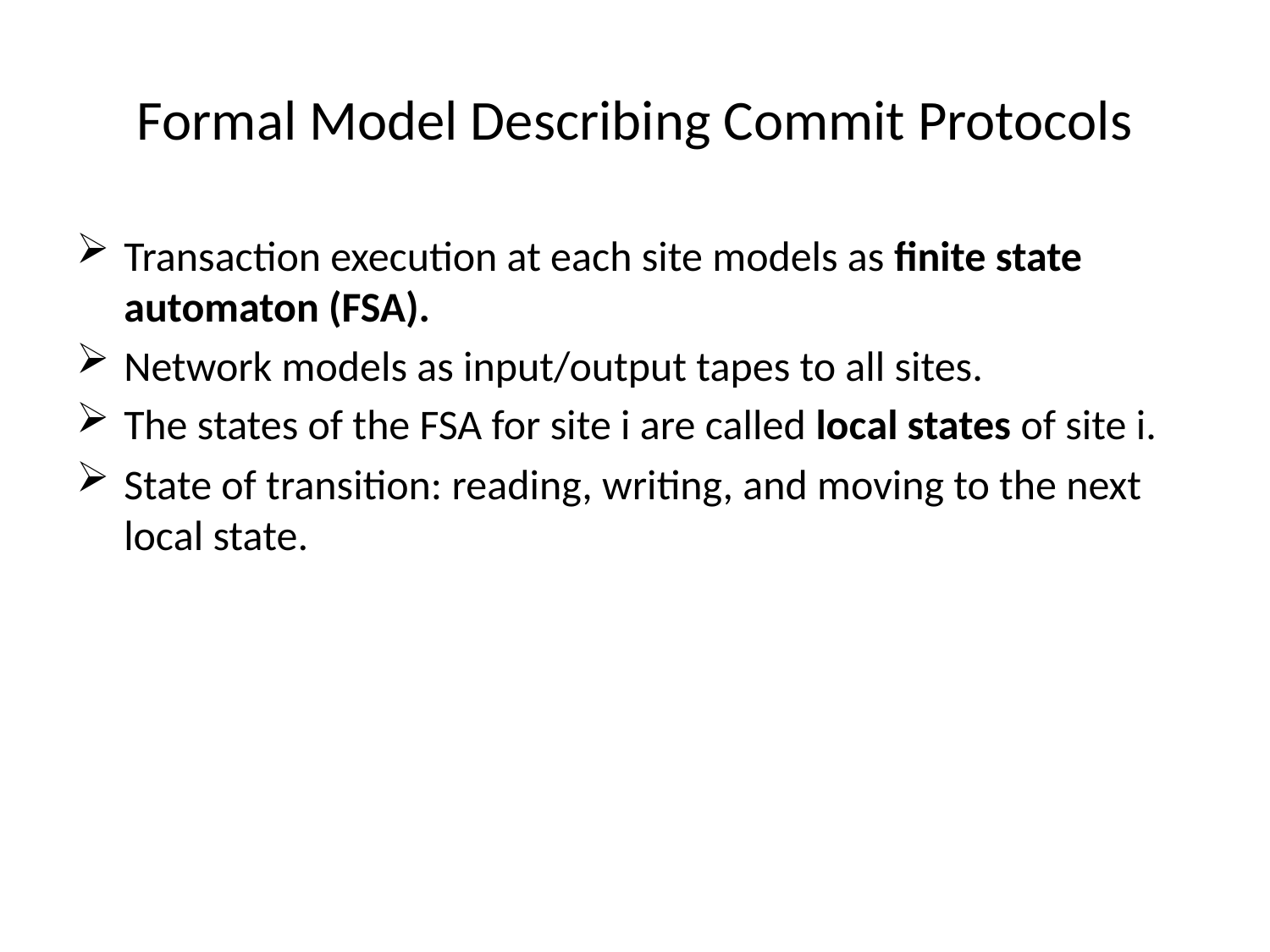

# Formal Model Describing Commit Protocols
Transaction execution at each site models as finite state automaton (FSA).
Network models as input/output tapes to all sites.
The states of the FSA for site i are called local states of site i.
State of transition: reading, writing, and moving to the next local state.